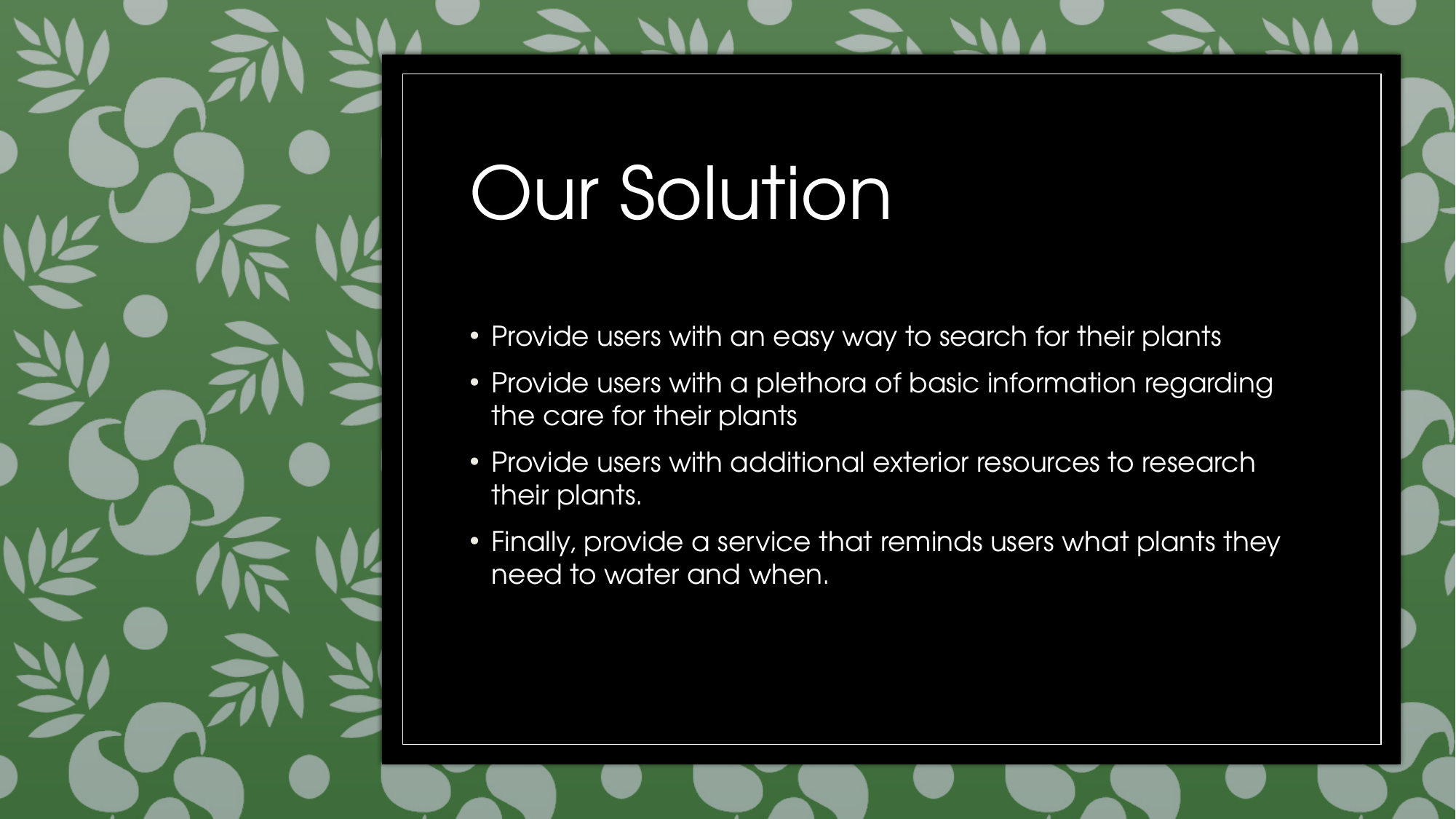

# Our Solution
Provide users with an easy way to search for their plants
Provide users with a plethora of basic information regarding the care for their plants
Provide users with additional exterior resources to research their plants.
Finally, provide a service that reminds users what plants they need to water and when.